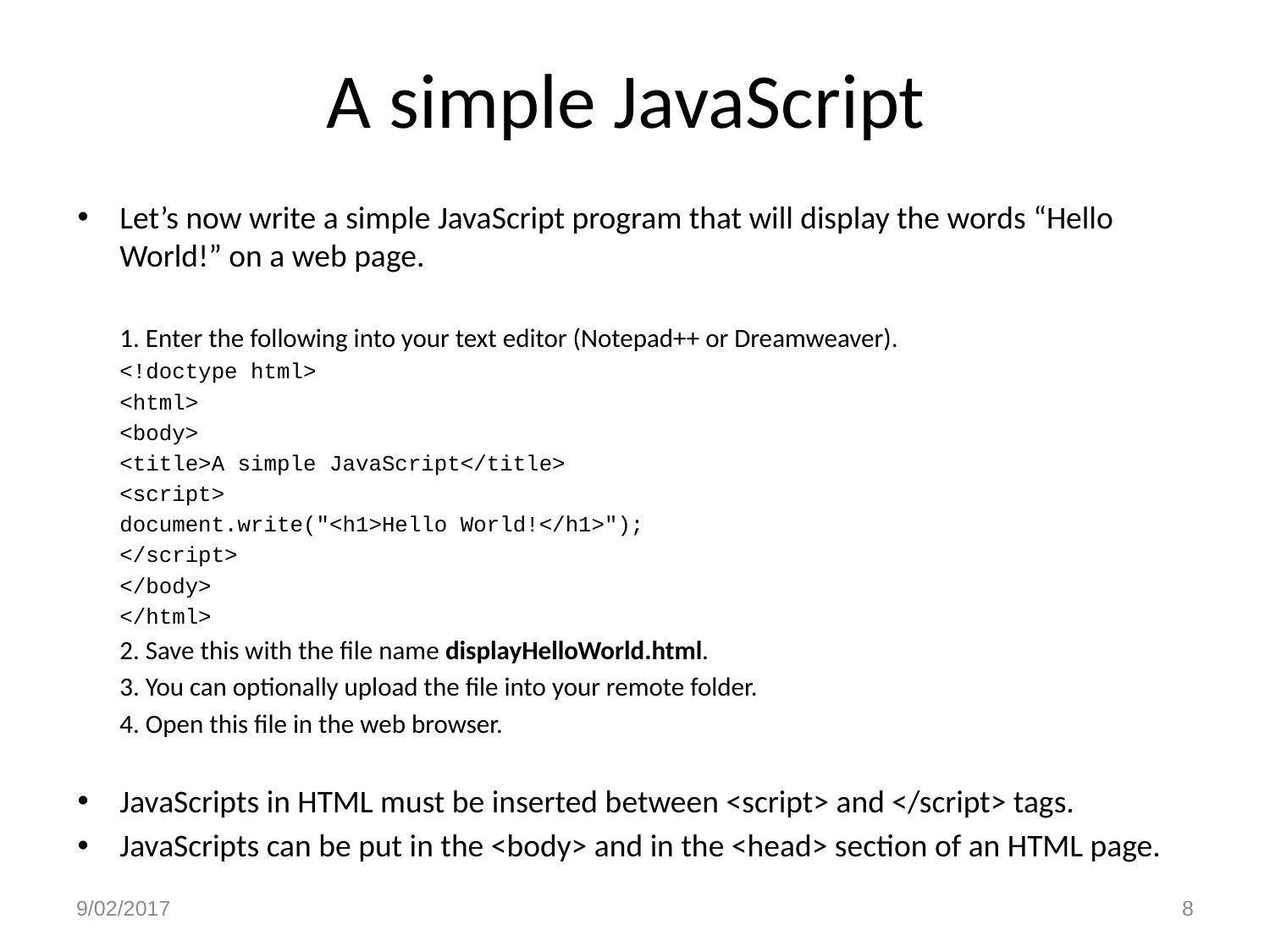

# A simple JavaScript
Let’s now write a simple JavaScript program that will display the words “Hello World!” on a web page.

	1. Enter the following into your text editor (Notepad++ or Dreamweaver).
	<!doctype html>
	<html>
	<body>
	<title>A simple JavaScript</title>
	<script>
		document.write("<h1>Hello World!</h1>");
	</script>
	</body>
	</html>
	2. Save this with the file name displayHelloWorld.html.
	3. You can optionally upload the file into your remote folder.
	4. Open this file in the web browser.

JavaScripts in HTML must be inserted between <script> and </script> tags.
JavaScripts can be put in the <body> and in the <head> section of an HTML page.

9/02/2017
8